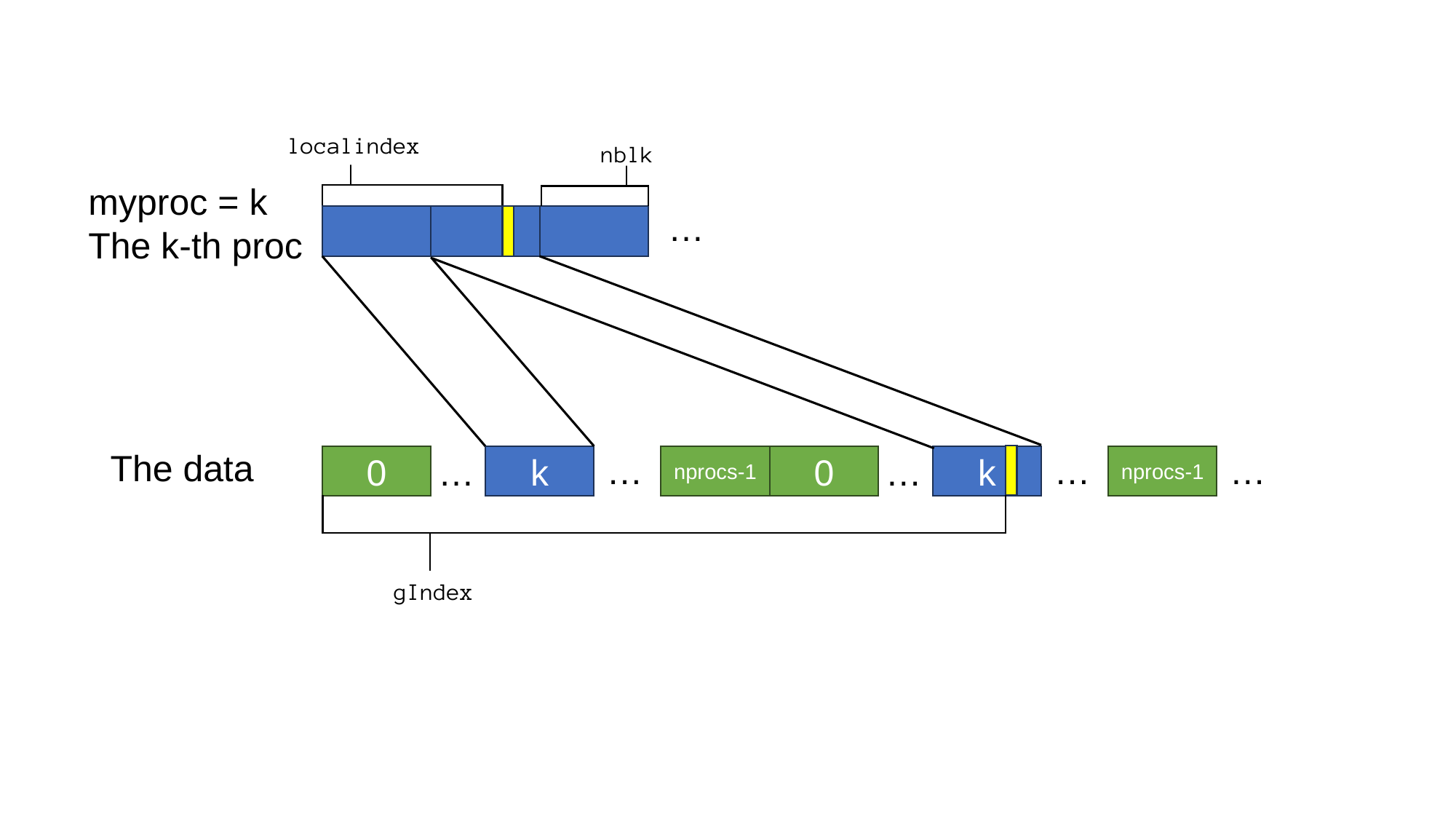

localindex

nblk
myproc = k
The k-th proc
…

The data
…
…
…
…
…
0
k
nprocs-1
0
k
nprocs-1

gIndex